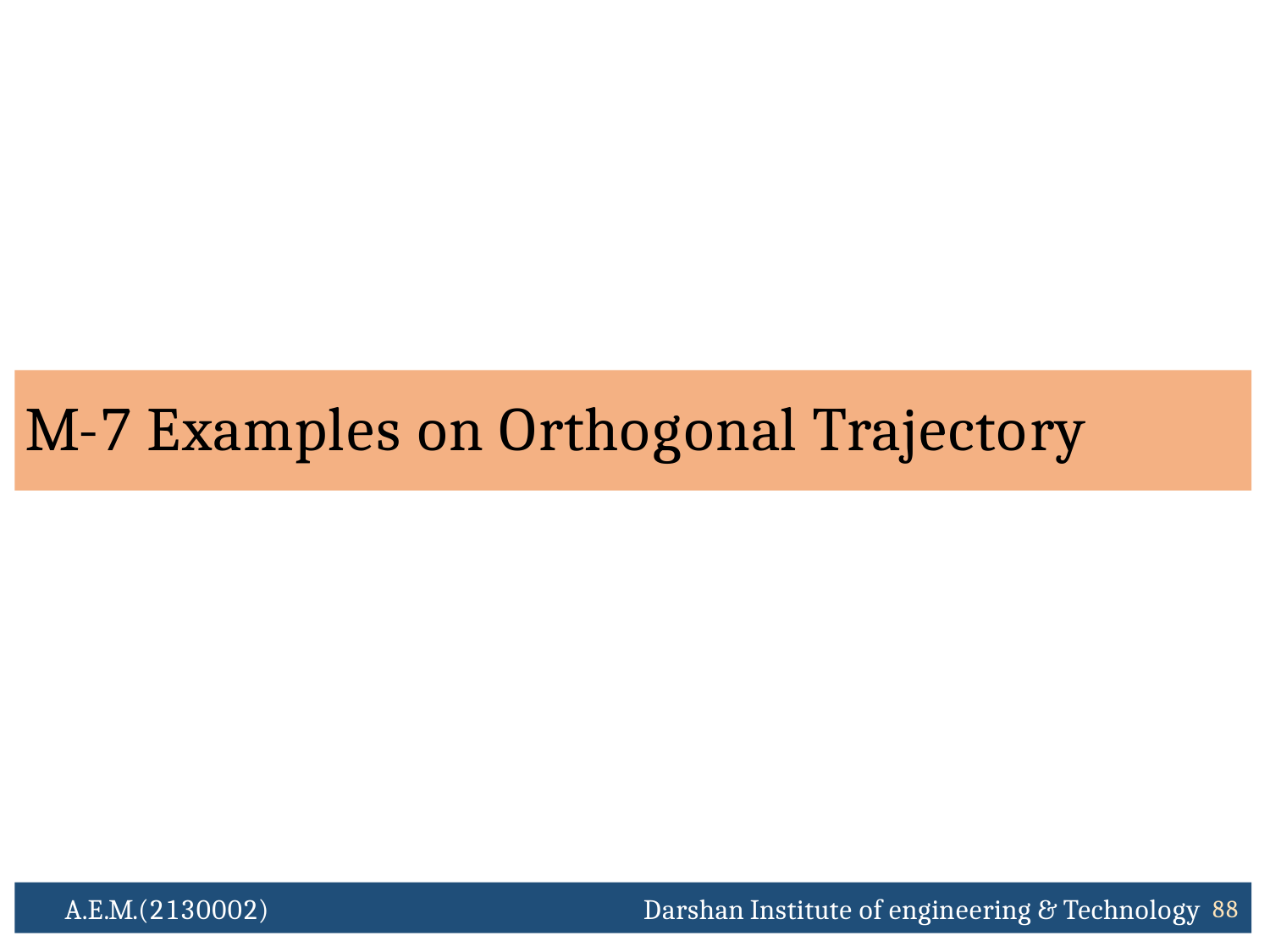

# M-7 Examples on Orthogonal Trajectory
A.E.M.(2130002)                                                             Darshan Institute of engineering & Technology
88